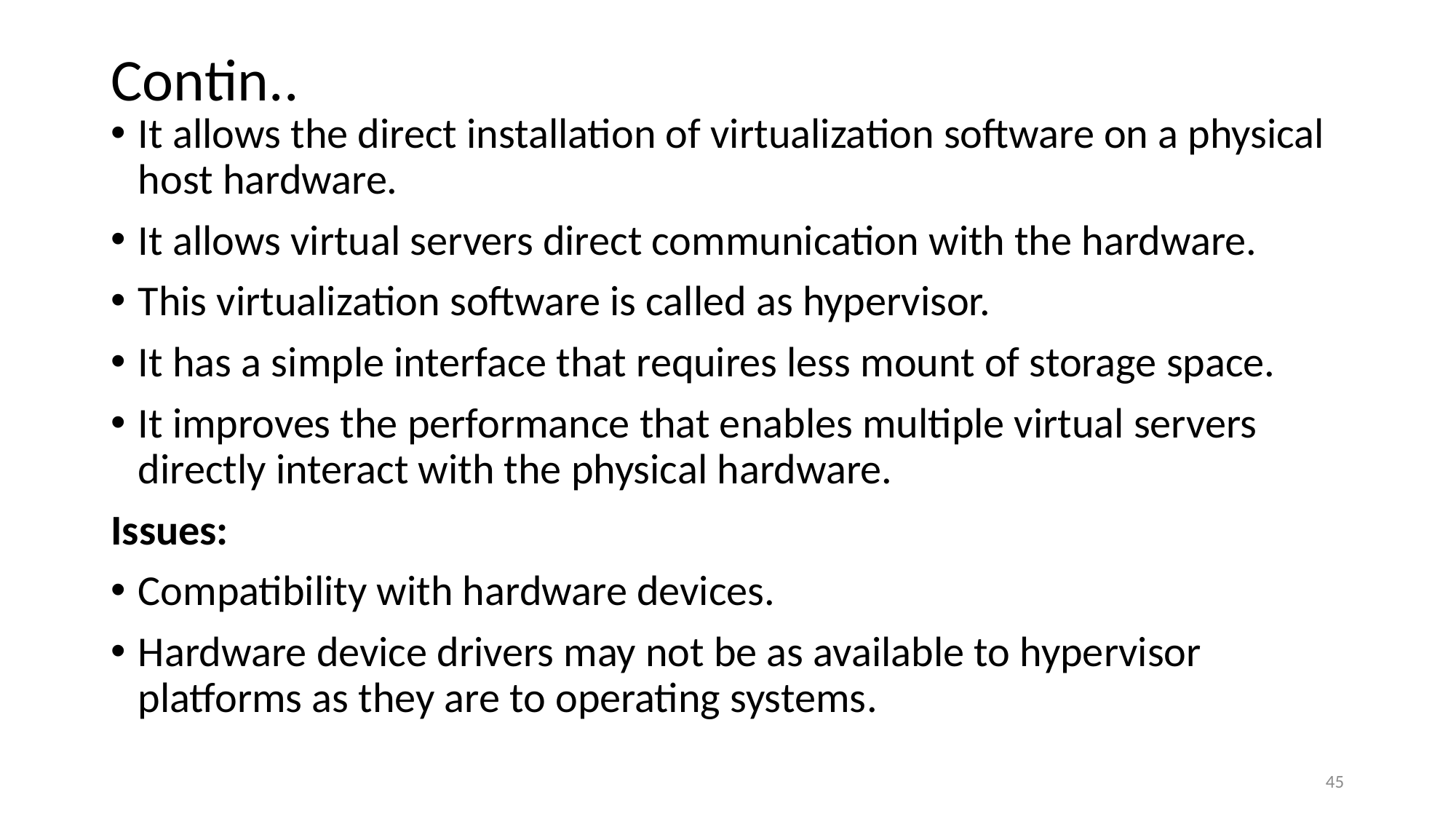

# Contin..
It allows the direct installation of virtualization software on a physical host hardware.
It allows virtual servers direct communication with the hardware.
This virtualization software is called as hypervisor.
It has a simple interface that requires less mount of storage space.
It improves the performance that enables multiple virtual servers directly interact with the physical hardware.
Issues:
Compatibility with hardware devices.
Hardware device drivers may not be as available to hypervisor platforms as they are to operating systems.

45